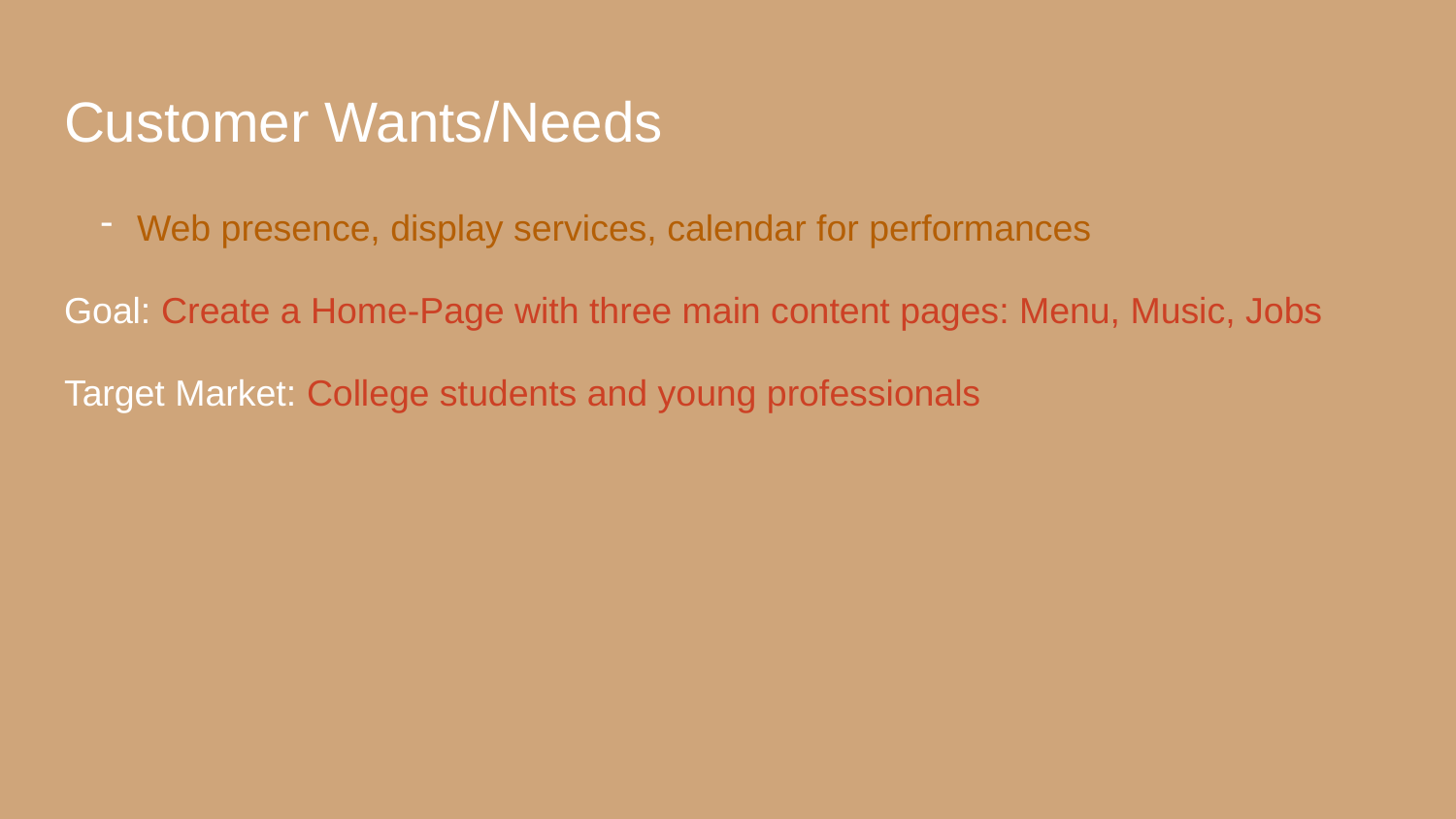

# Customer Wants/Needs
Web presence, display services, calendar for performances
Goal: Create a Home-Page with three main content pages: Menu, Music, Jobs
Target Market: College students and young professionals